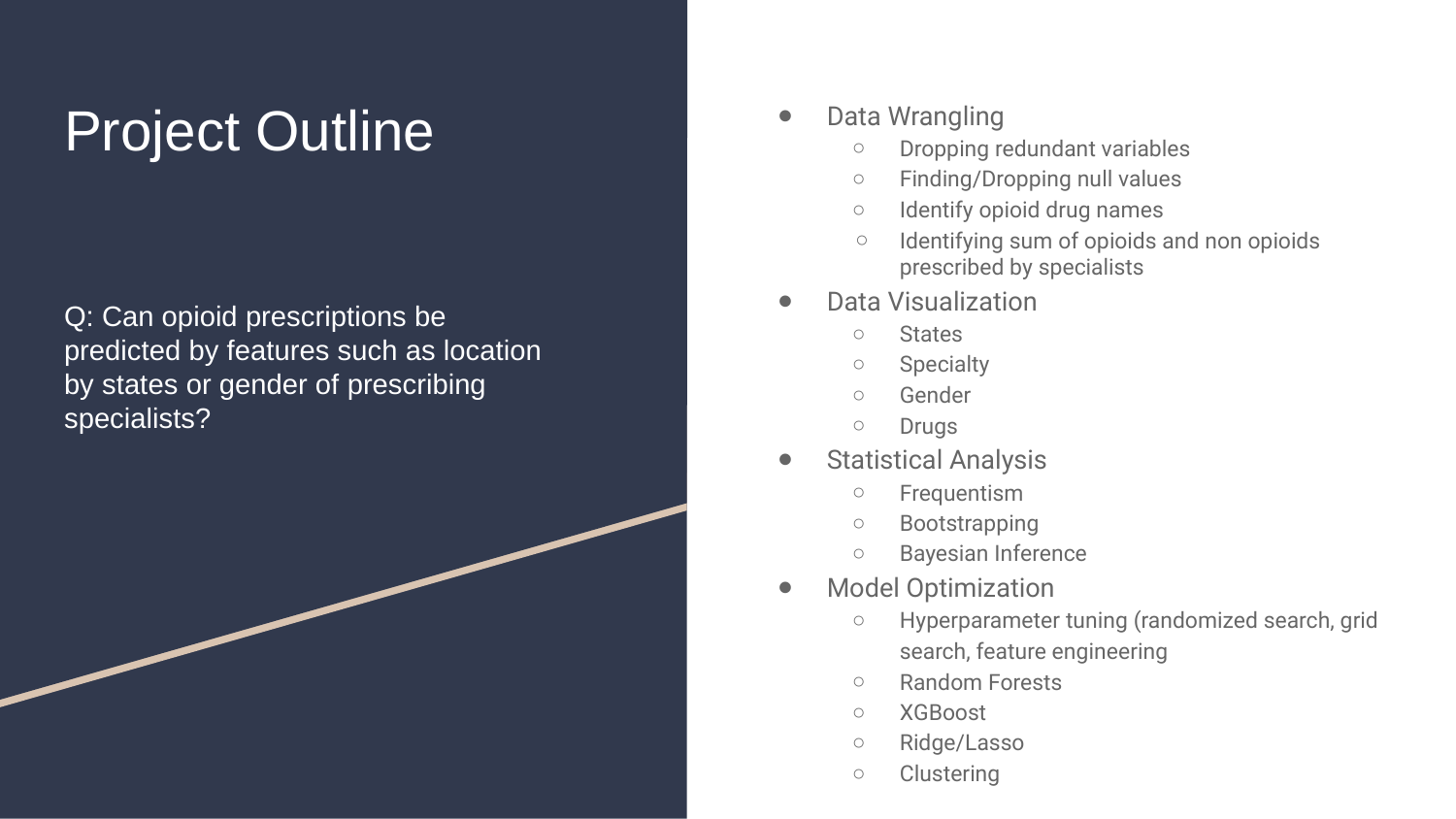

# Project Outline

Q: Can opioid prescriptions be predicted by features such as location by states or gender of prescribing specialists?
Data Wrangling
Dropping redundant variables
Finding/Dropping null values
Identify opioid drug names
Identifying sum of opioids and non opioids prescribed by specialists
Data Visualization
States
Specialty
Gender
Drugs
Statistical Analysis
Frequentism
Bootstrapping
Bayesian Inference
Model Optimization
Hyperparameter tuning (randomized search, grid search, feature engineering
Random Forests
XGBoost
Ridge/Lasso
Clustering